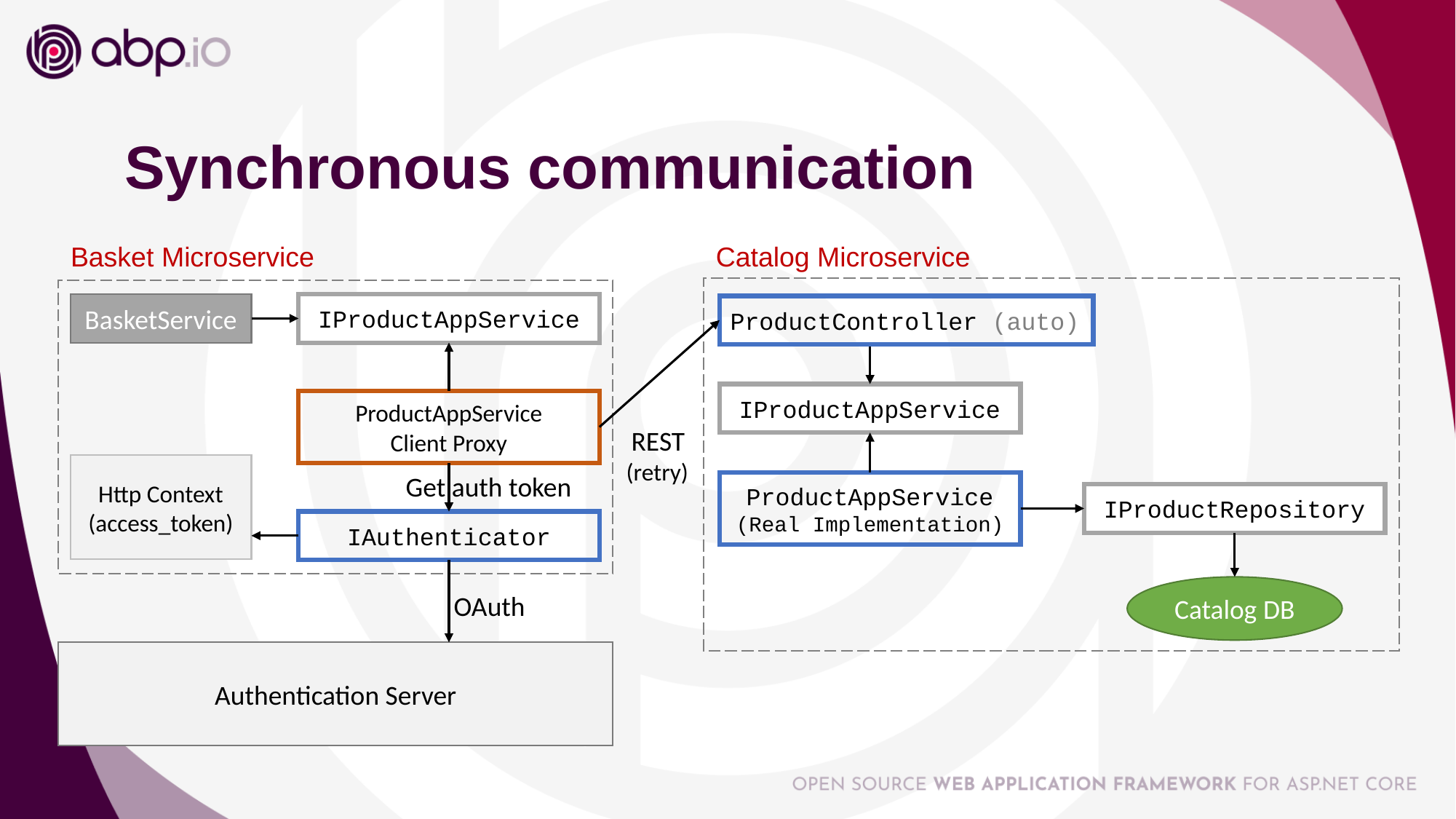

# Synchronous communication
Basket Microservice
Catalog Microservice

BasketService
IProductAppService
ProductController (auto)
IProductAppService
ProductAppService
Client Proxy
REST
(retry)
Http Context
(access_token)
Get auth token
ProductAppService
(Real Implementation)
IProductRepository
IAuthenticator
Catalog DB
OAuth
Authentication Server